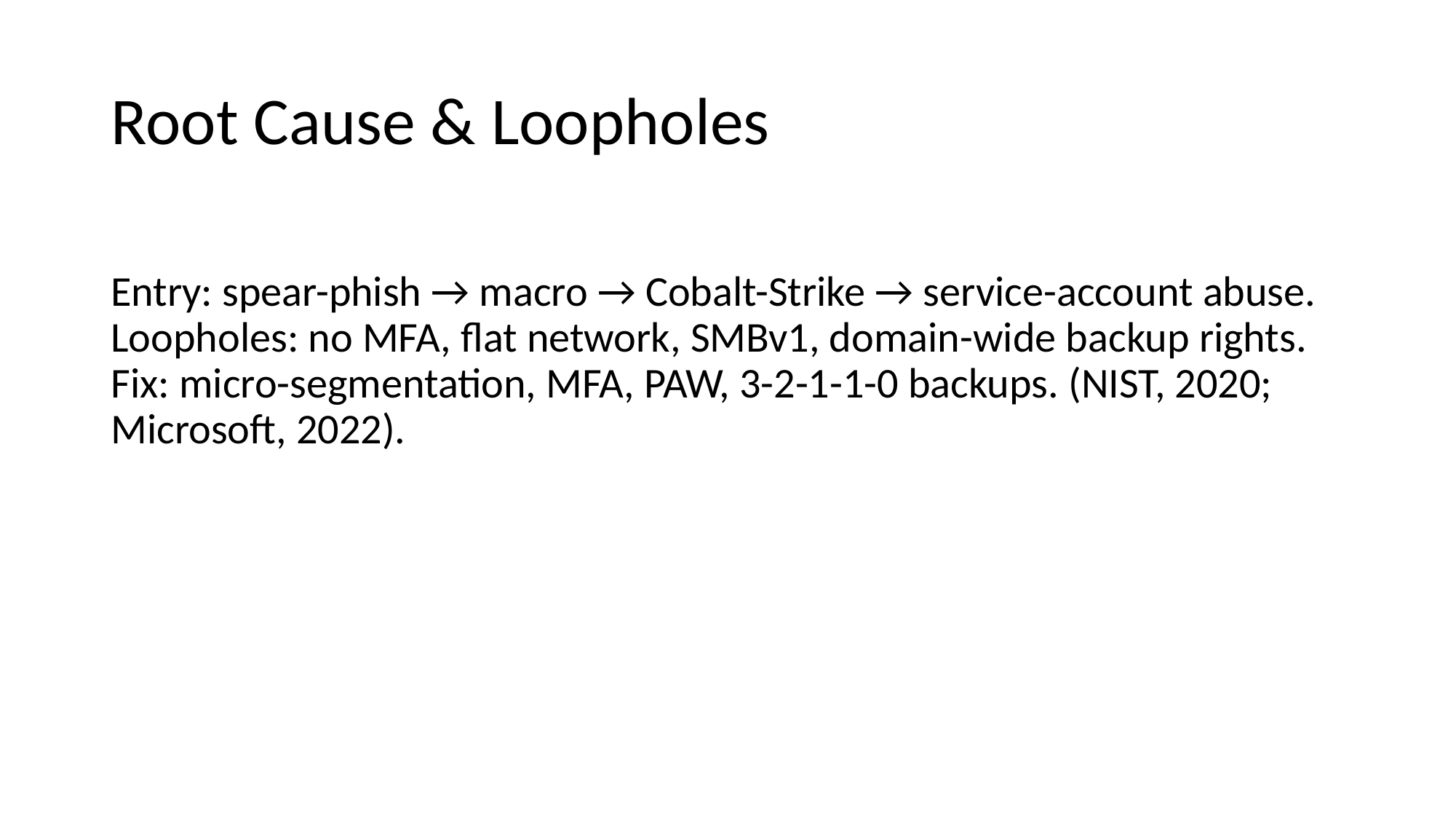

# Root Cause & Loopholes
Entry: spear-phish → macro → Cobalt-Strike → service-account abuse.
Loopholes: no MFA, flat network, SMBv1, domain-wide backup rights.
Fix: micro-segmentation, MFA, PAW, 3-2-1-1-0 backups. (NIST, 2020; Microsoft, 2022).